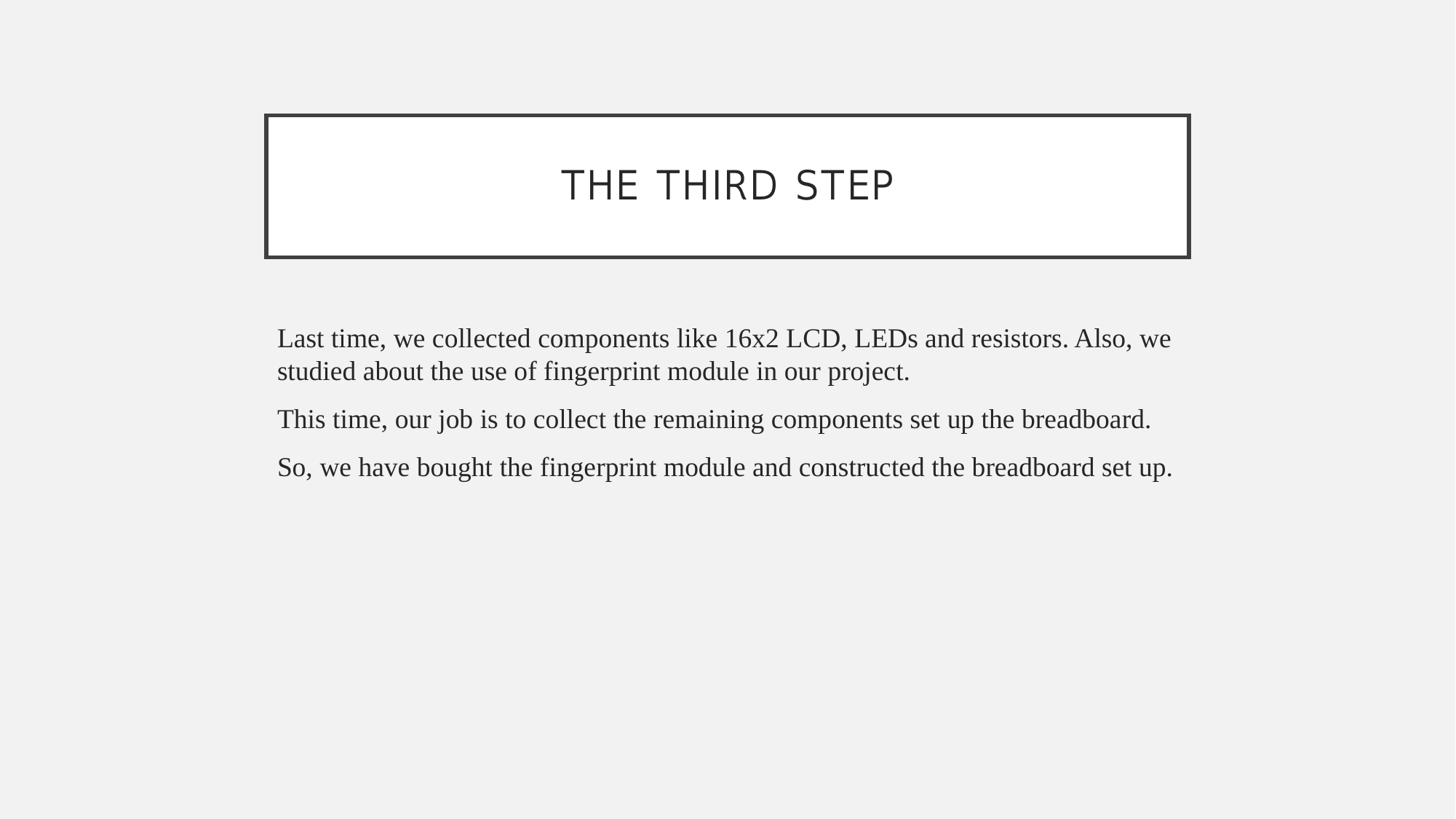

# The THIRD step
Last time, we collected components like 16x2 LCD, LEDs and resistors. Also, we studied about the use of fingerprint module in our project.
This time, our job is to collect the remaining components set up the breadboard.
So, we have bought the fingerprint module and constructed the breadboard set up.